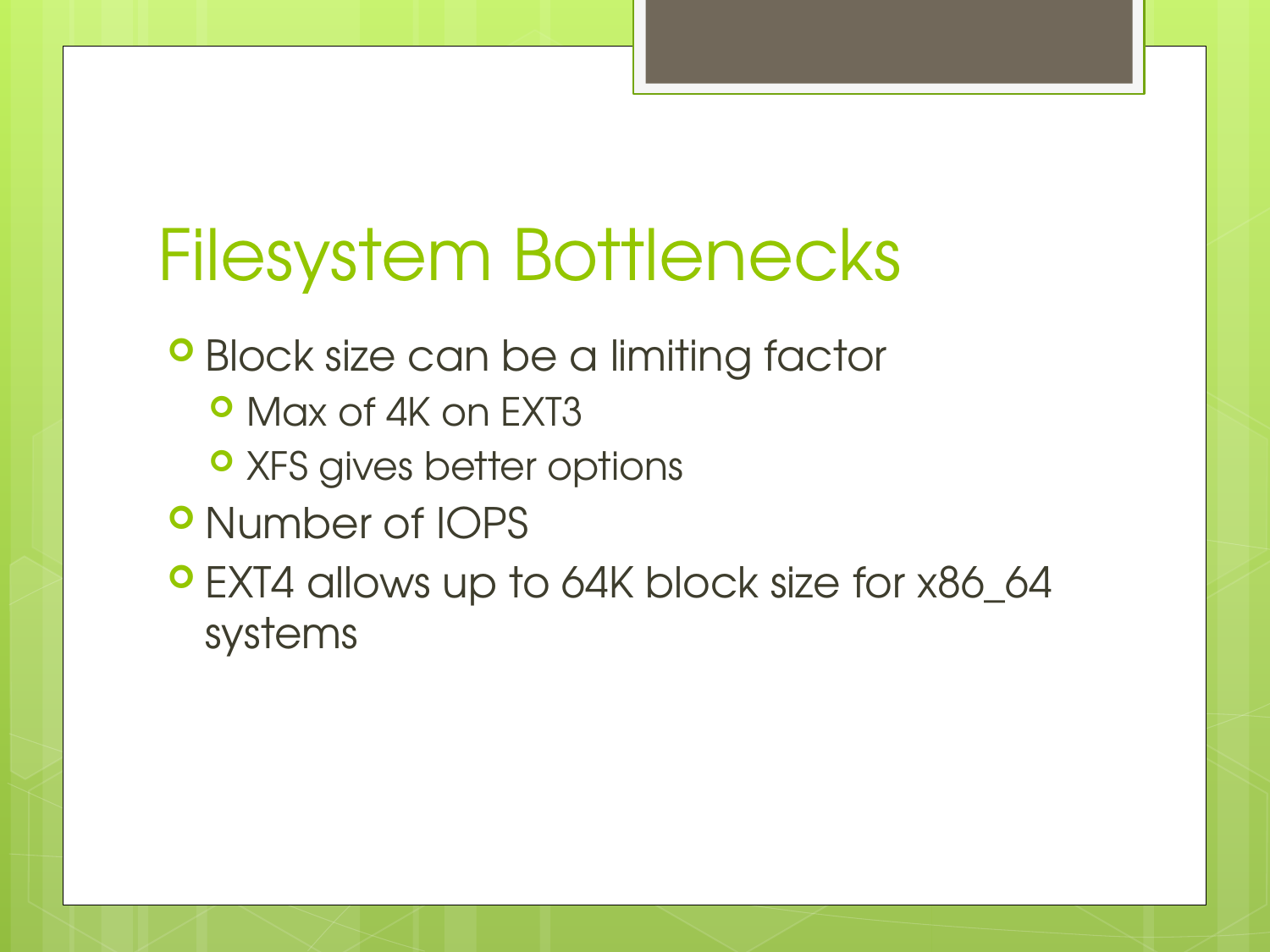

# Filesystem Bottlenecks
Block size can be a limiting factor
Max of 4K on EXT3
XFS gives better options
Number of IOPS
EXT4 allows up to 64K block size for x86_64 systems